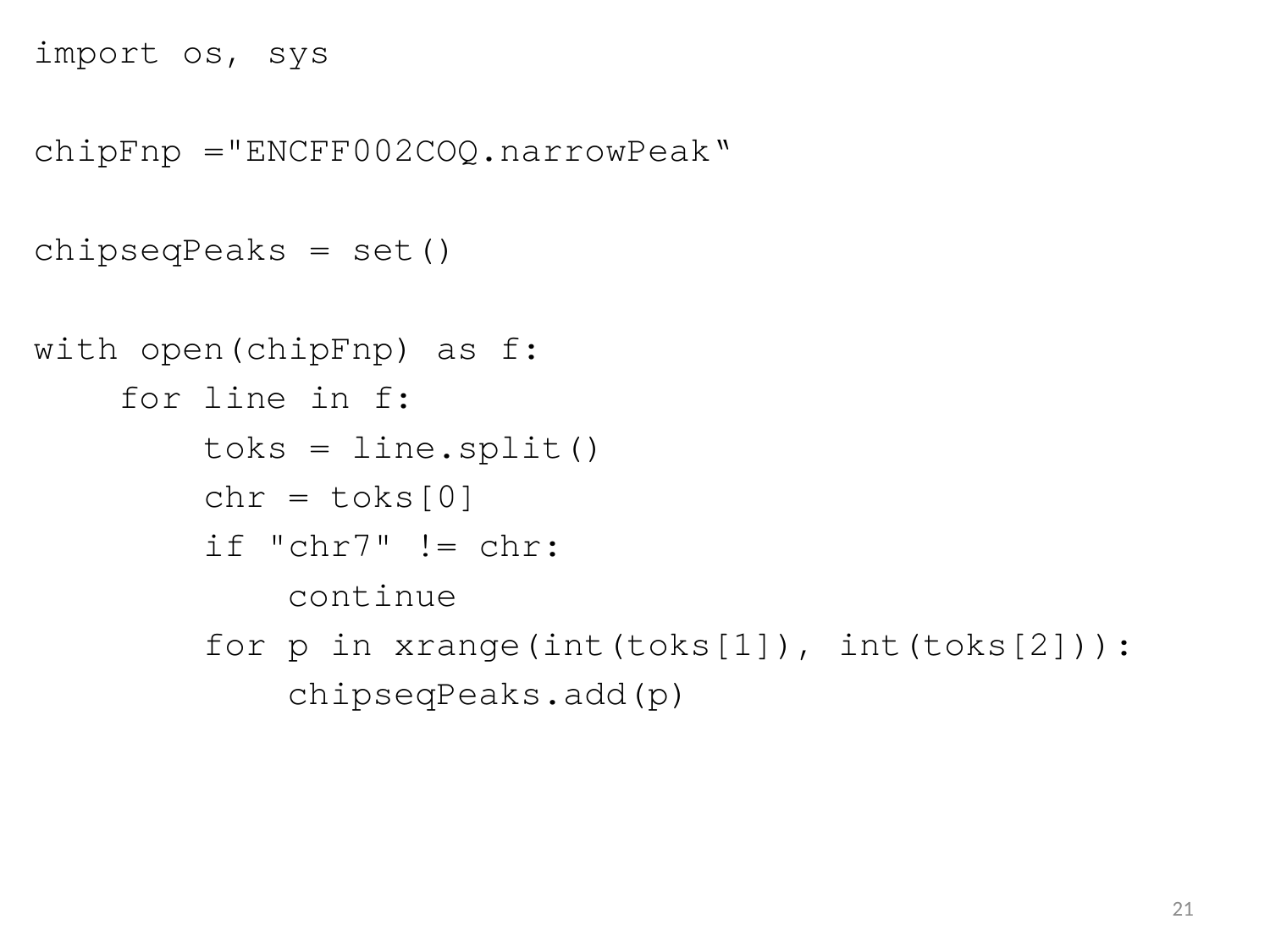

import os, sys

chipFnp ="ENCFF002COQ.narrowPeak“

chipseqPeaks = set()

with open(chipFnp) as f:
    for line in f:
        toks = line.split()
        chr = toks[0]
        if "chr7" != chr:
            continue
        for p in xrange(int(toks[1]), int(toks[2])):
            chipseqPeaks.add(p)
21